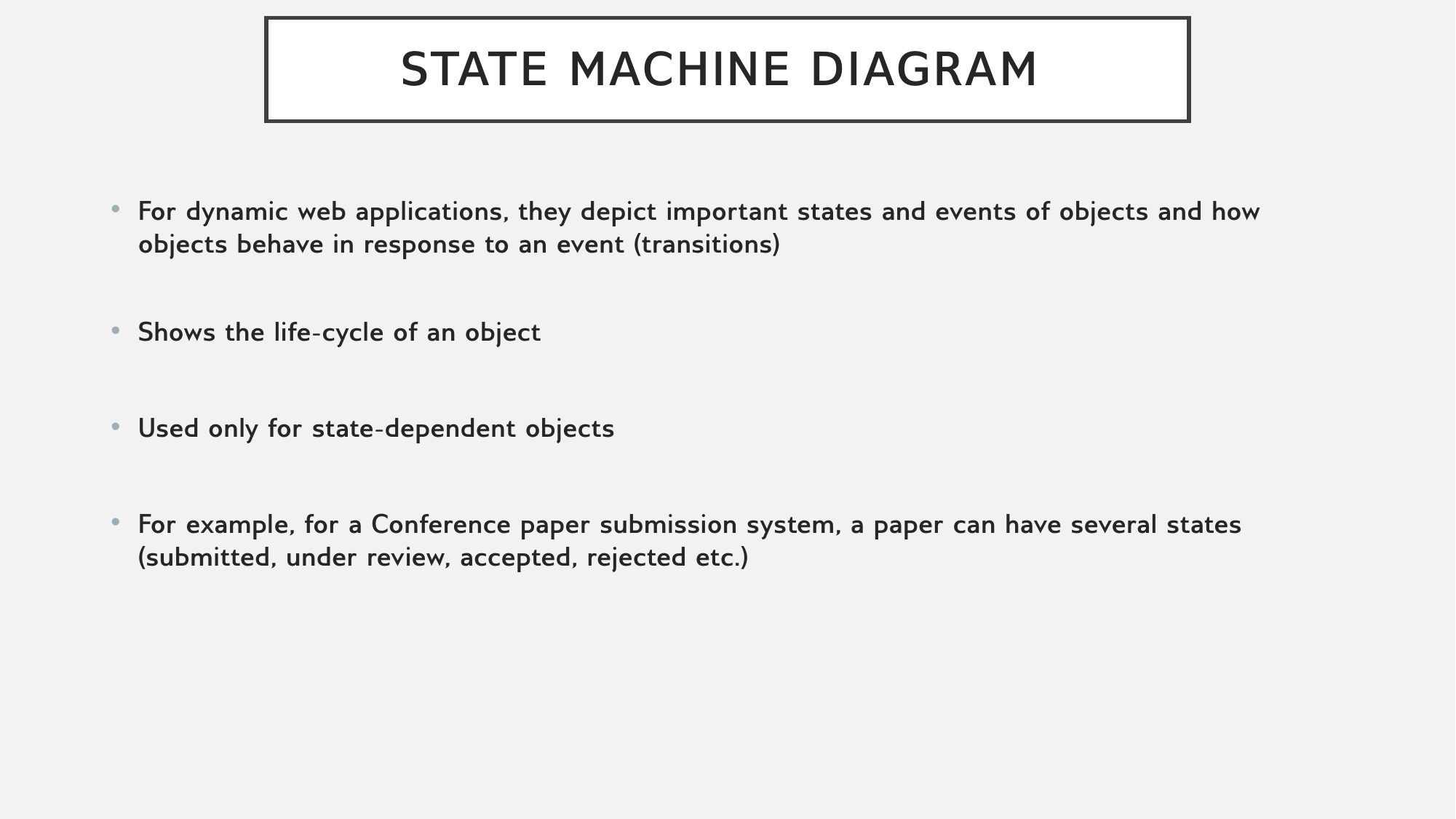

# State machine diagram

For dynamic web applications, they depict important states and events of objects and how objects behave in response to an event (transitions)

Shows the life-cycle of an object

Used only for state-dependent objects

For example, for a Conference paper submission system, a paper can have several states (submitted, under review, accepted, rejected etc.)